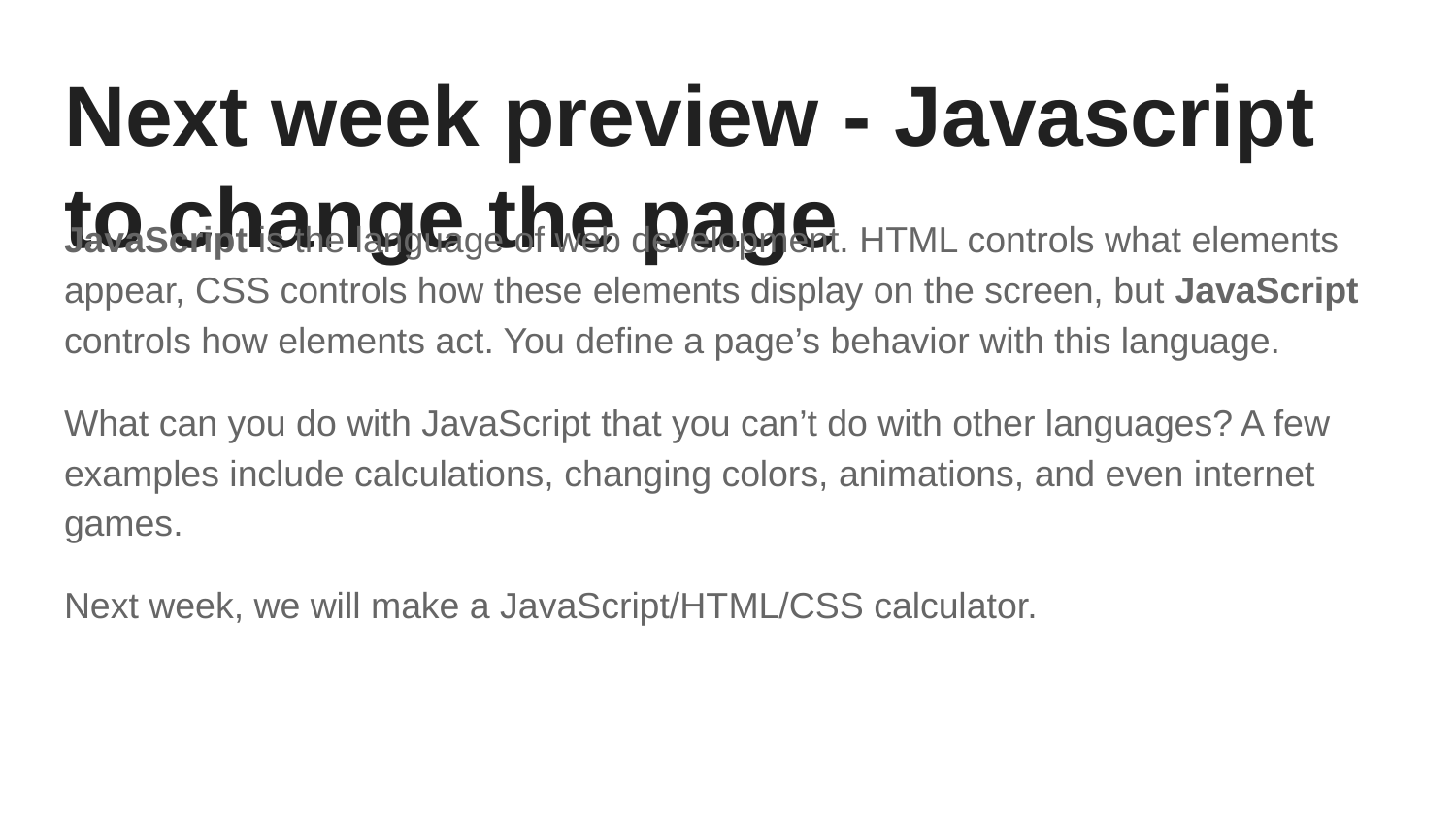

# Next week preview - Javascript to change the page
JavaScript is the language of web development. HTML controls what elements appear, CSS controls how these elements display on the screen, but JavaScript controls how elements act. You define a page’s behavior with this language.
What can you do with JavaScript that you can’t do with other languages? A few examples include calculations, changing colors, animations, and even internet games.
Next week, we will make a JavaScript/HTML/CSS calculator.